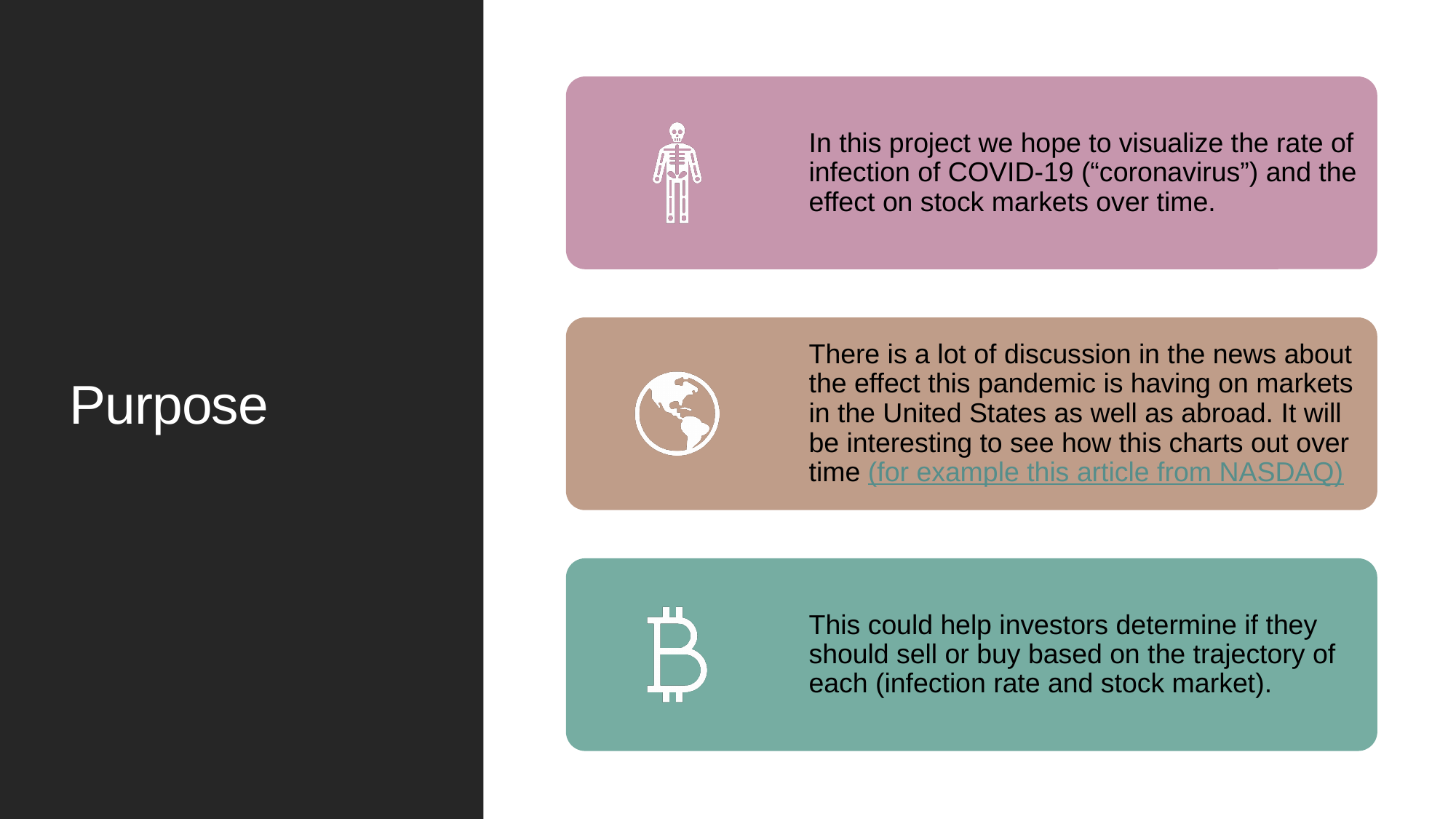

# Purpose
In this project we hope to visualize the rate of infection of COVID-19 (“coronavirus”) and the effect on stock markets over time.
There is a lot of discussion in the news about the effect this pandemic is having on markets in the United States as well as abroad. It will be interesting to see how this charts out over time (for example this article from NASDAQ)
This could help investors determine if they should sell or buy based on the trajectory of each (infection rate and stock market).